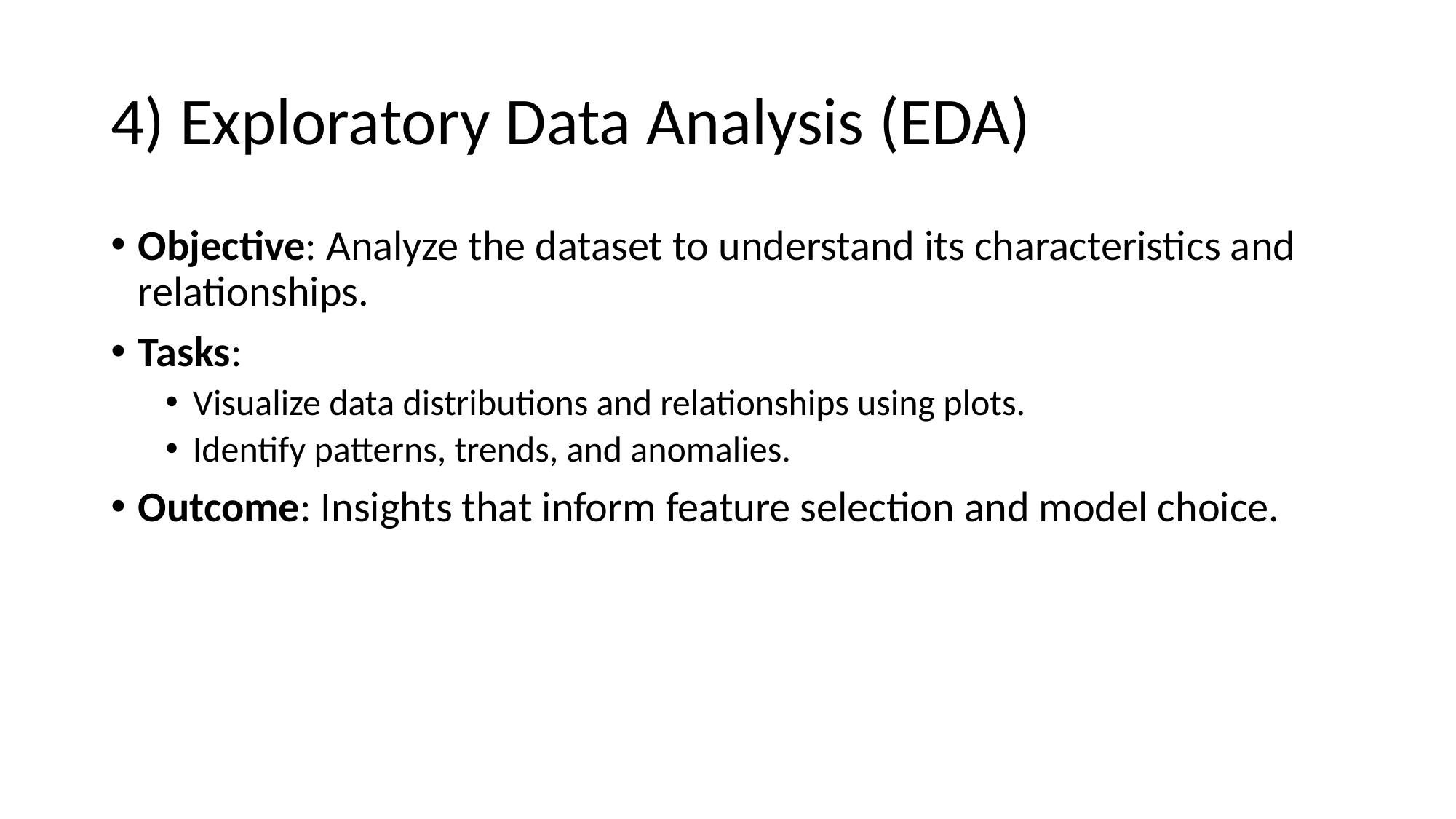

# 4) Exploratory Data Analysis (EDA)
Objective: Analyze the dataset to understand its characteristics and relationships.
Tasks:
Visualize data distributions and relationships using plots.
Identify patterns, trends, and anomalies.
Outcome: Insights that inform feature selection and model choice.